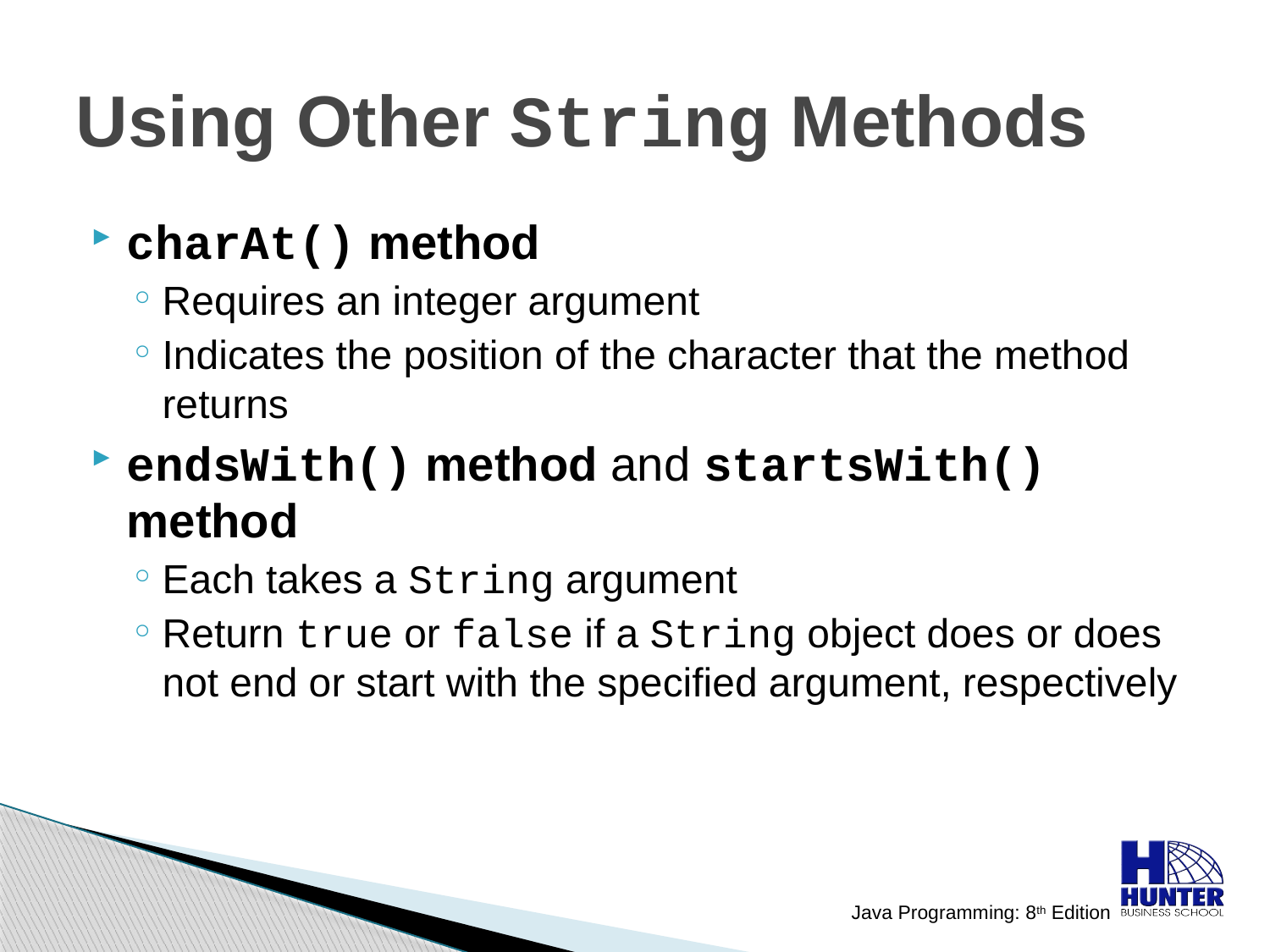

# Using Other String Methods
charAt() method
Requires an integer argument
Indicates the position of the character that the method returns
endsWith() method and startsWith() method
Each takes a String argument
Return true or false if a String object does or does not end or start with the specified argument, respectively